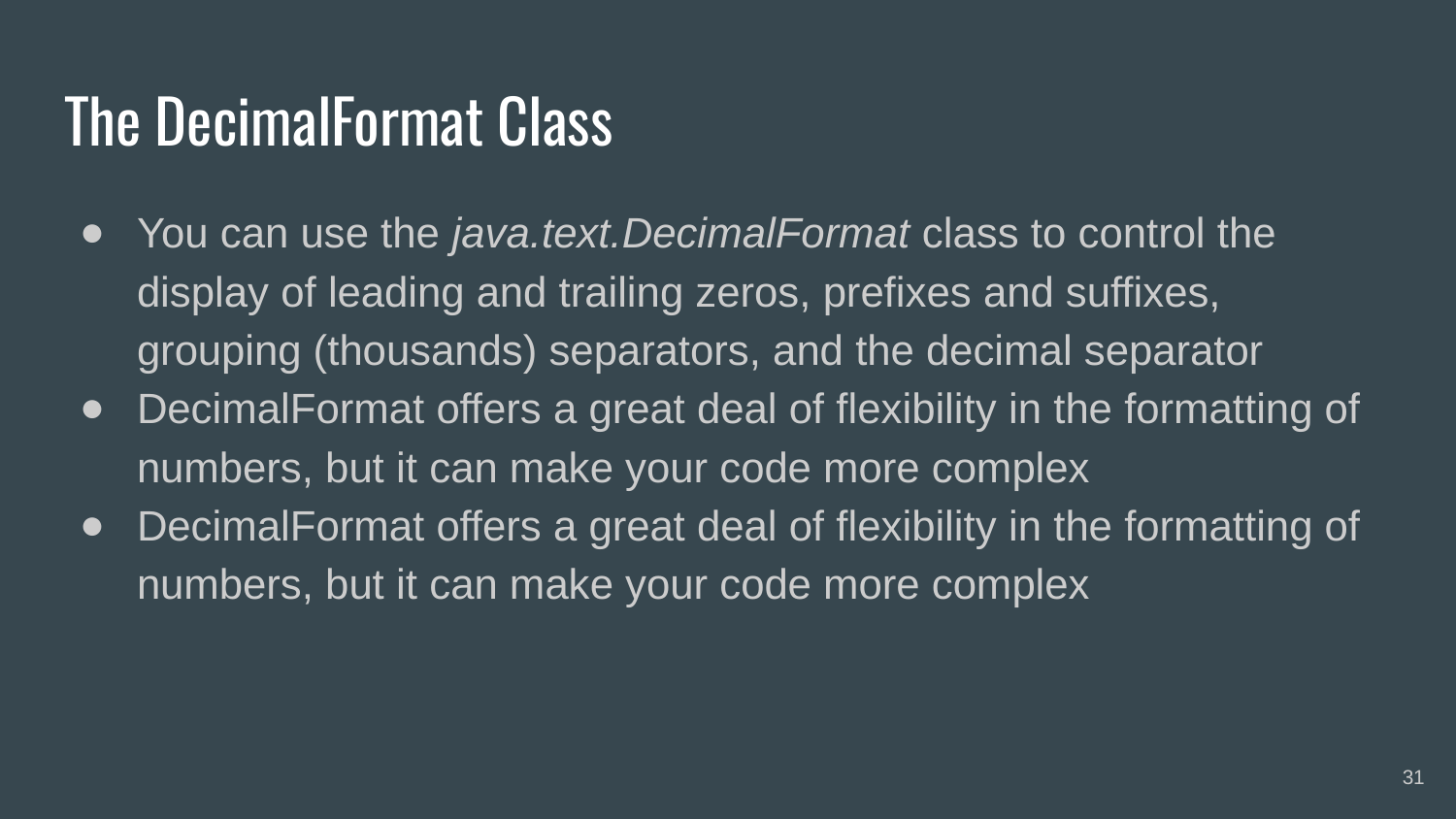

# The DecimalFormat Class
You can use the java.text.DecimalFormat class to control the display of leading and trailing zeros, prefixes and suffixes, grouping (thousands) separators, and the decimal separator
DecimalFormat offers a great deal of flexibility in the formatting of numbers, but it can make your code more complex
DecimalFormat offers a great deal of flexibility in the formatting of numbers, but it can make your code more complex
31